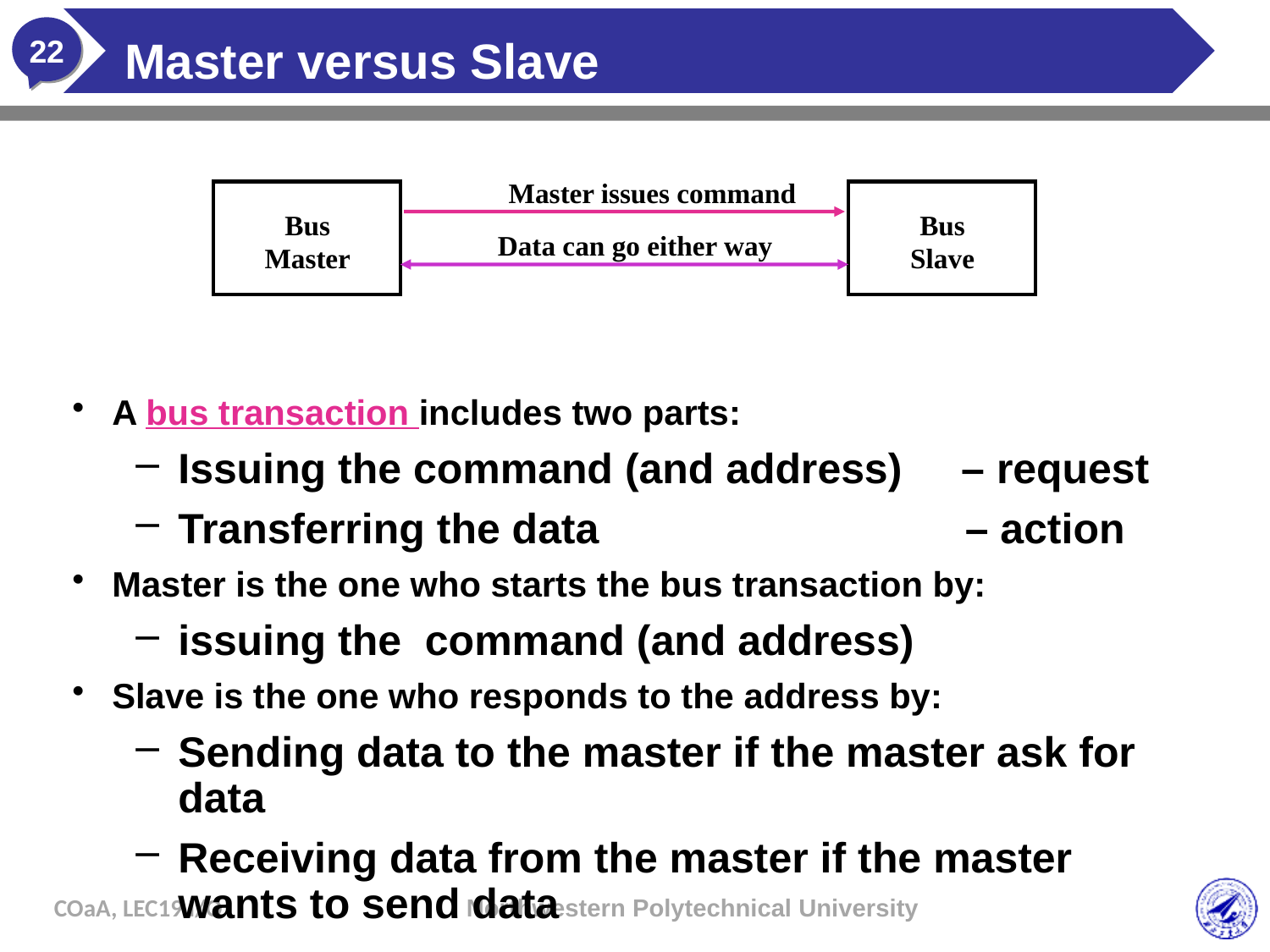

# Master versus Slave
Master issues command

Bus
Master
Bus
Slave

Data can go either way

A bus transaction includes two parts:
Issuing the command (and address)     – request
Transferring the data                               – action
Master is the one who starts the bus transaction by:
issuing the  command (and address)
Slave is the one who responds to the address by:
Sending data to the master if the master ask for data
Receiving data from the master if the master wants to send data
COaA, LEC19 I/O
Northwestern Polytechnical University